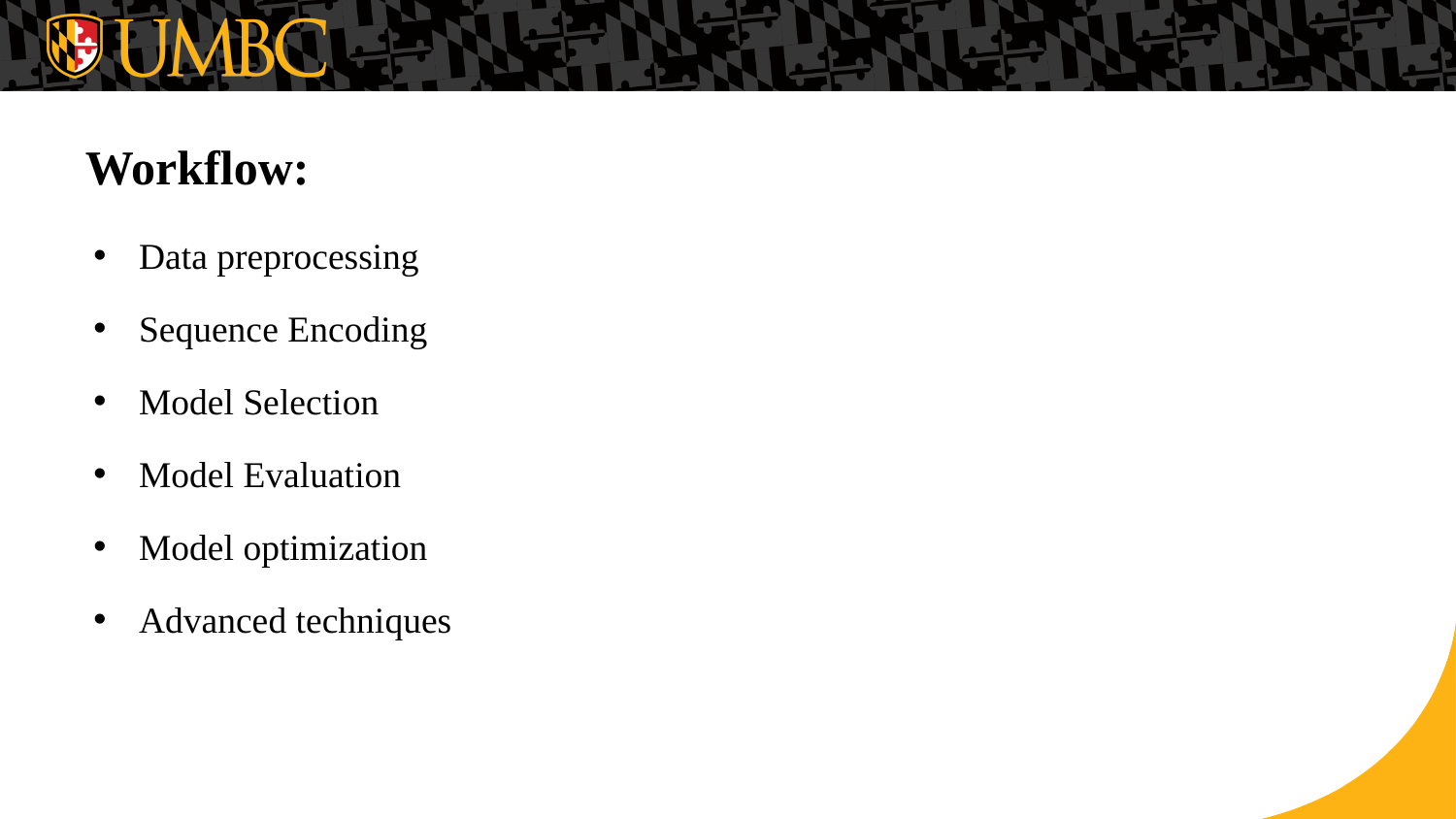

Workflow:
Data preprocessing
Sequence Encoding
Model Selection
Model Evaluation
Model optimization
Advanced techniques